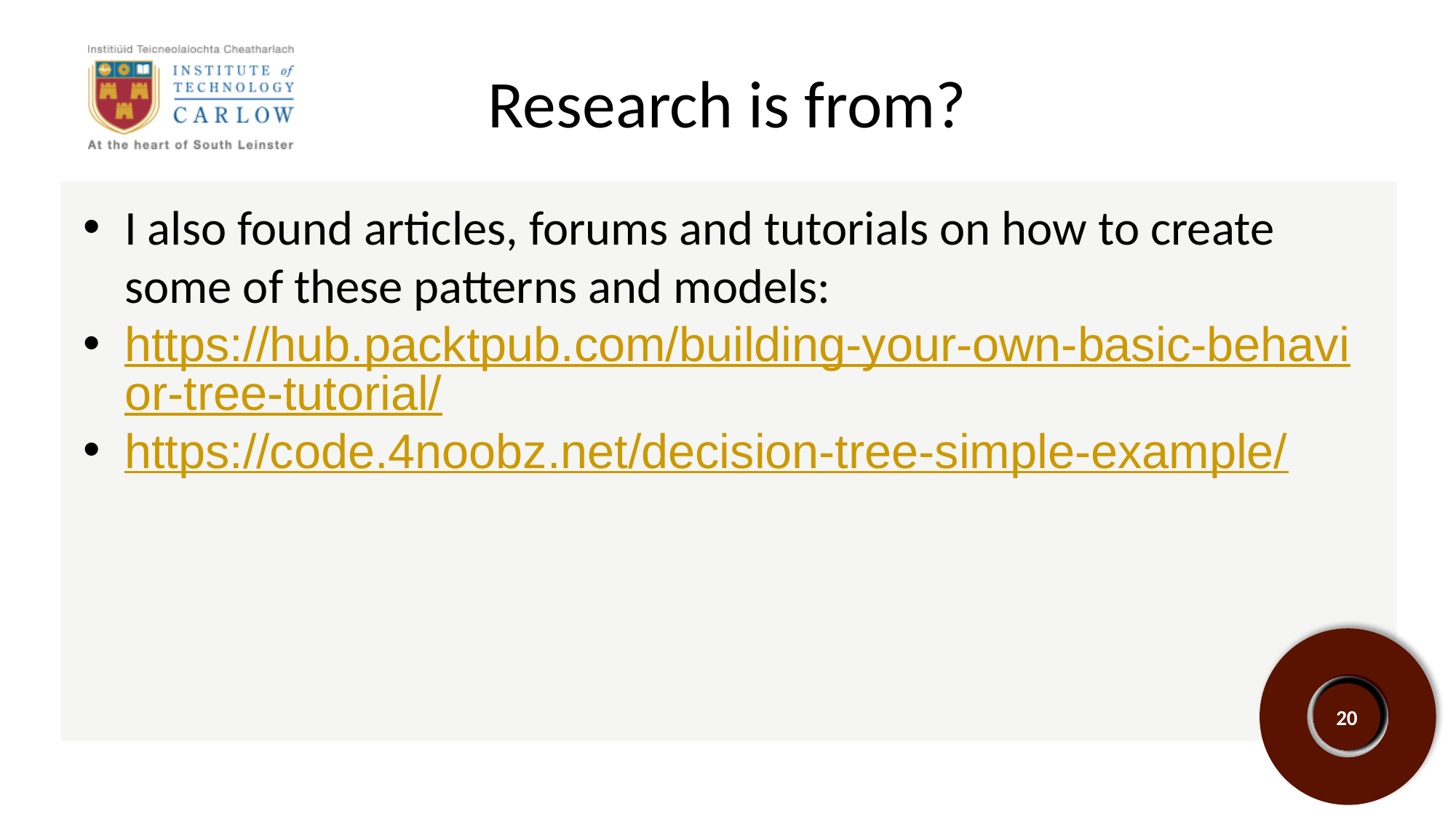

# Research is from?
I also found articles, forums and tutorials on how to create some of these patterns and models:
https://hub.packtpub.com/building-your-own-basic-behavior-tree-tutorial/
https://code.4noobz.net/decision-tree-simple-example/